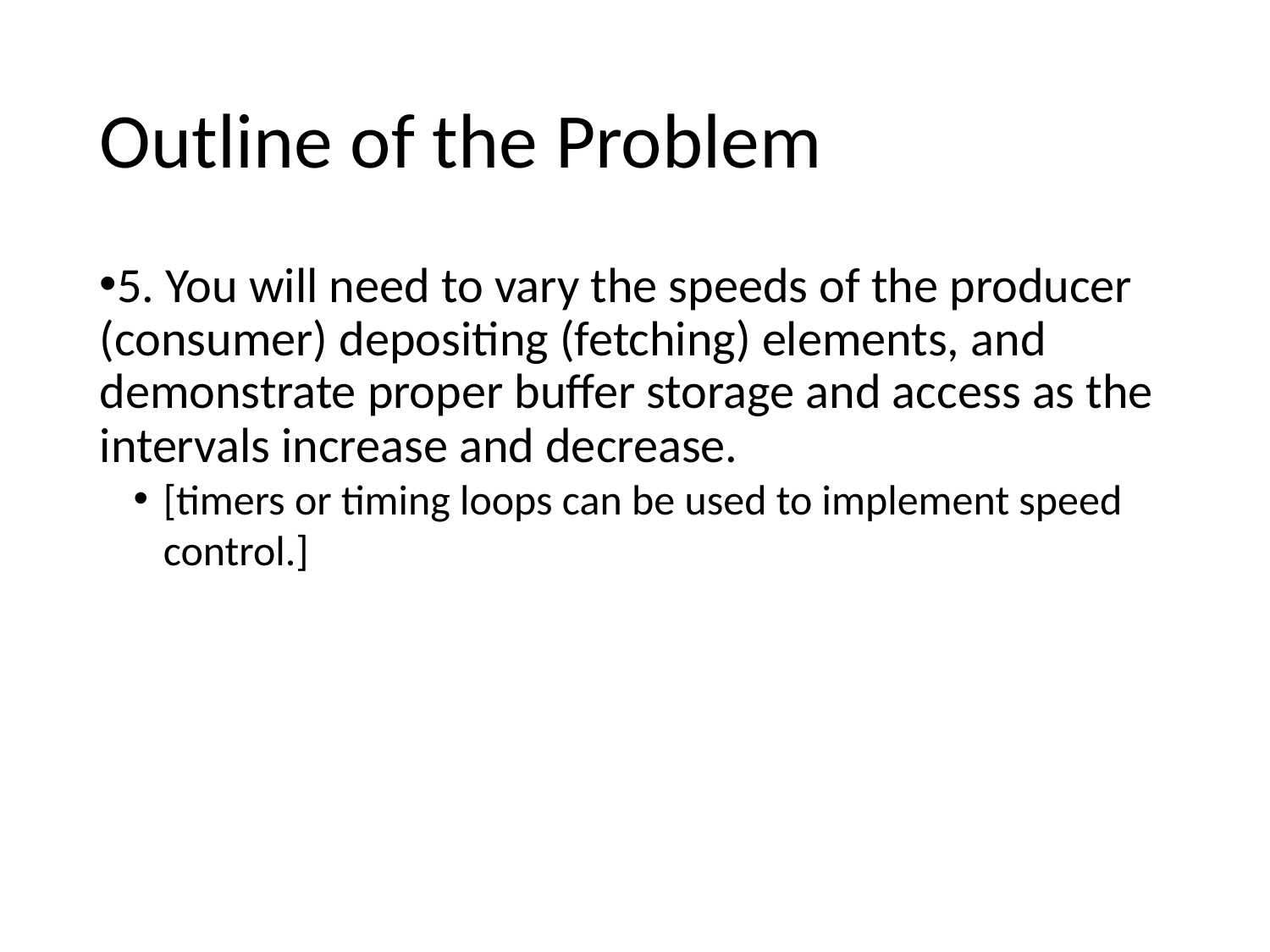

Outline of the Problem
5. You will need to vary the speeds of the producer (consumer) depositing (fetching) elements, and demonstrate proper buffer storage and access as the intervals increase and decrease.
[timers or timing loops can be used to implement speed control.]